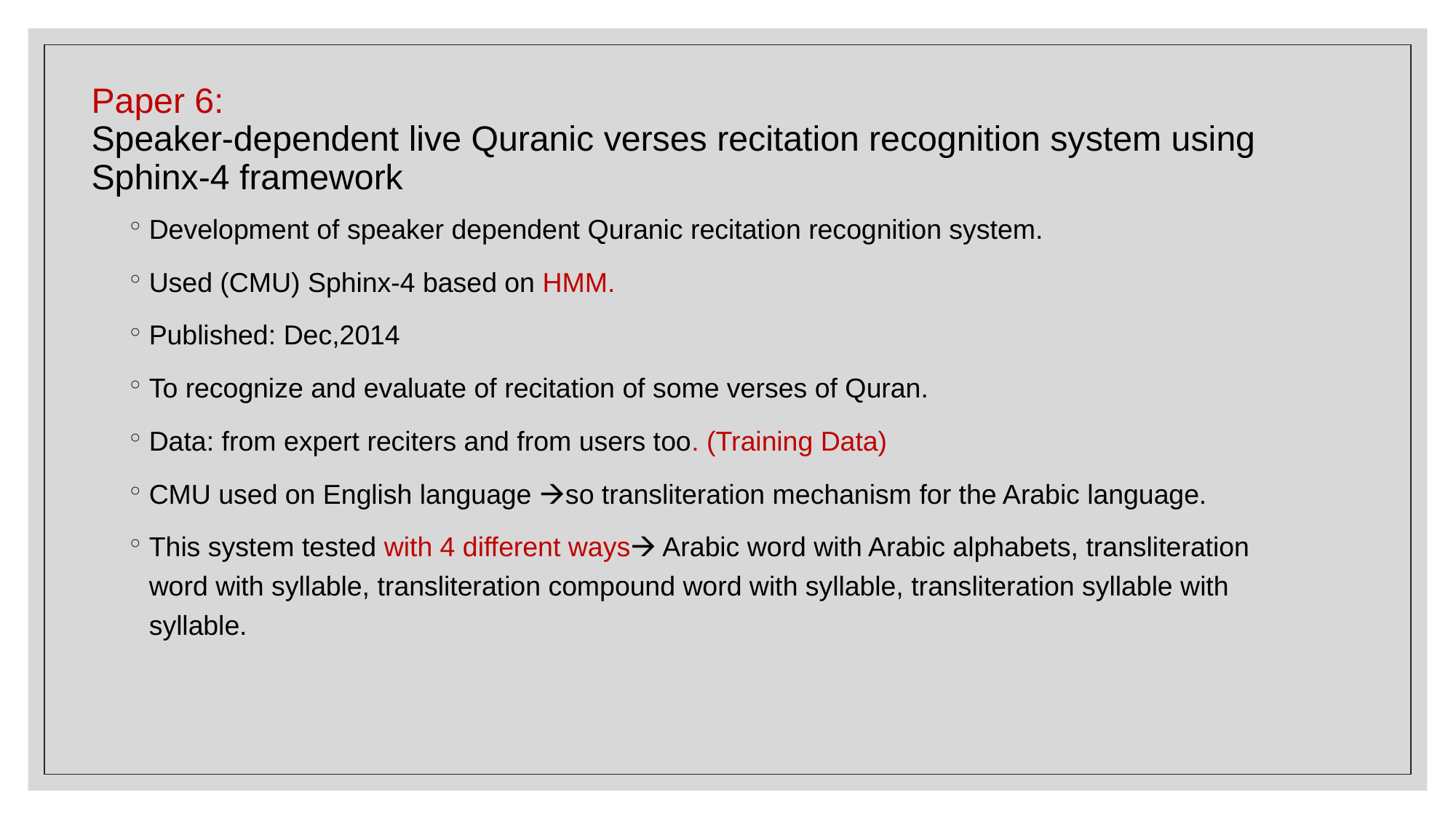

# Paper 6: Speaker-dependent live Quranic verses recitation recognition system using Sphinx-4 framework
Development of speaker dependent Quranic recitation recognition system.
Used (CMU) Sphinx-4 based on HMM.
Published: Dec,2014
To recognize and evaluate of recitation of some verses of Quran.
Data: from expert reciters and from users too. (Training Data)
CMU used on English language 🡪so transliteration mechanism for the Arabic language.
This system tested with 4 different ways🡪 Arabic word with Arabic alphabets, transliteration word with syllable, transliteration compound word with syllable, transliteration syllable with syllable.